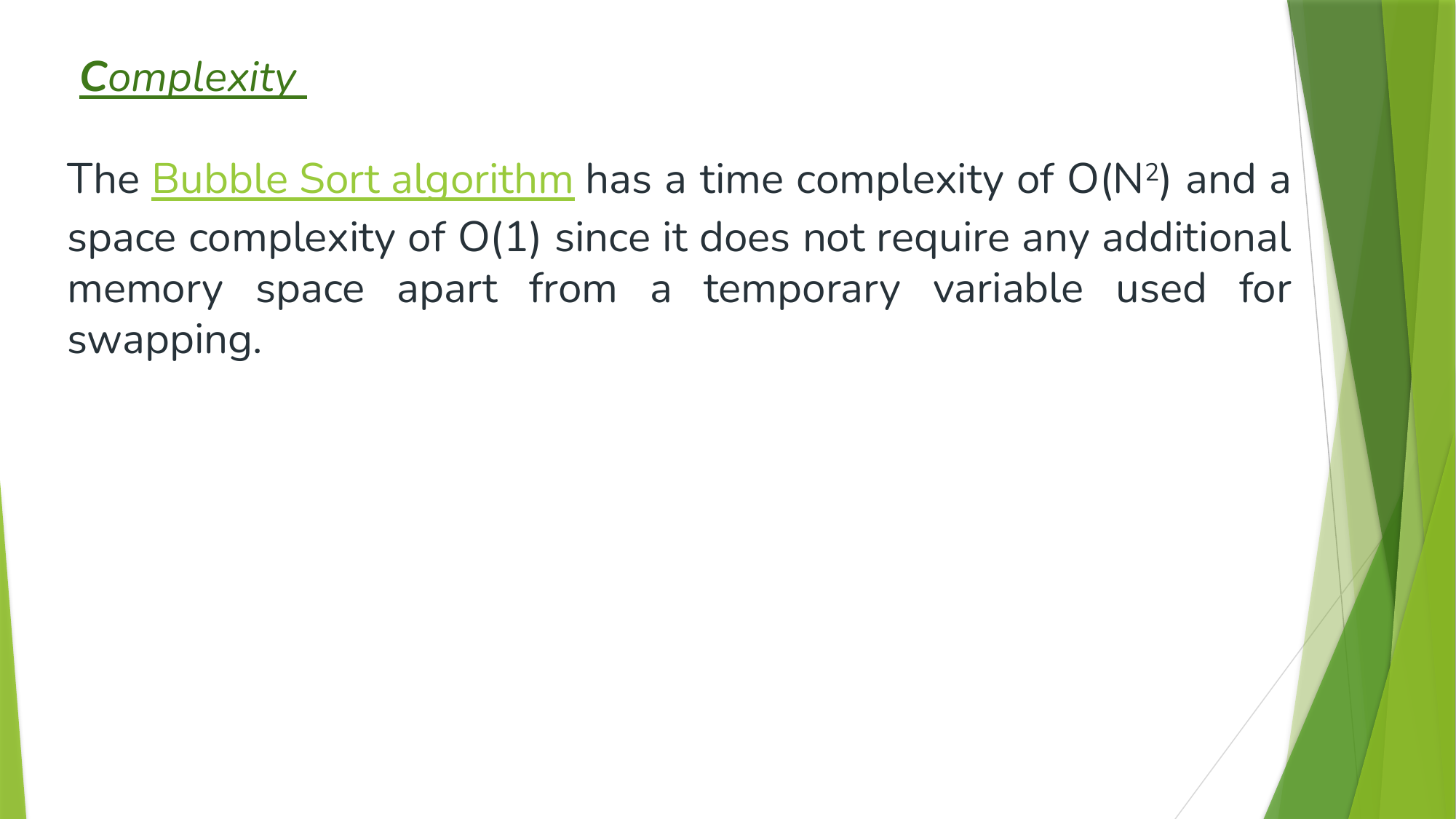

Complexity

The Bubble Sort algorithm has a time complexity of O(N2) and a space complexity of O(1) since it does not require any additional memory space apart from a temporary variable used for swapping.